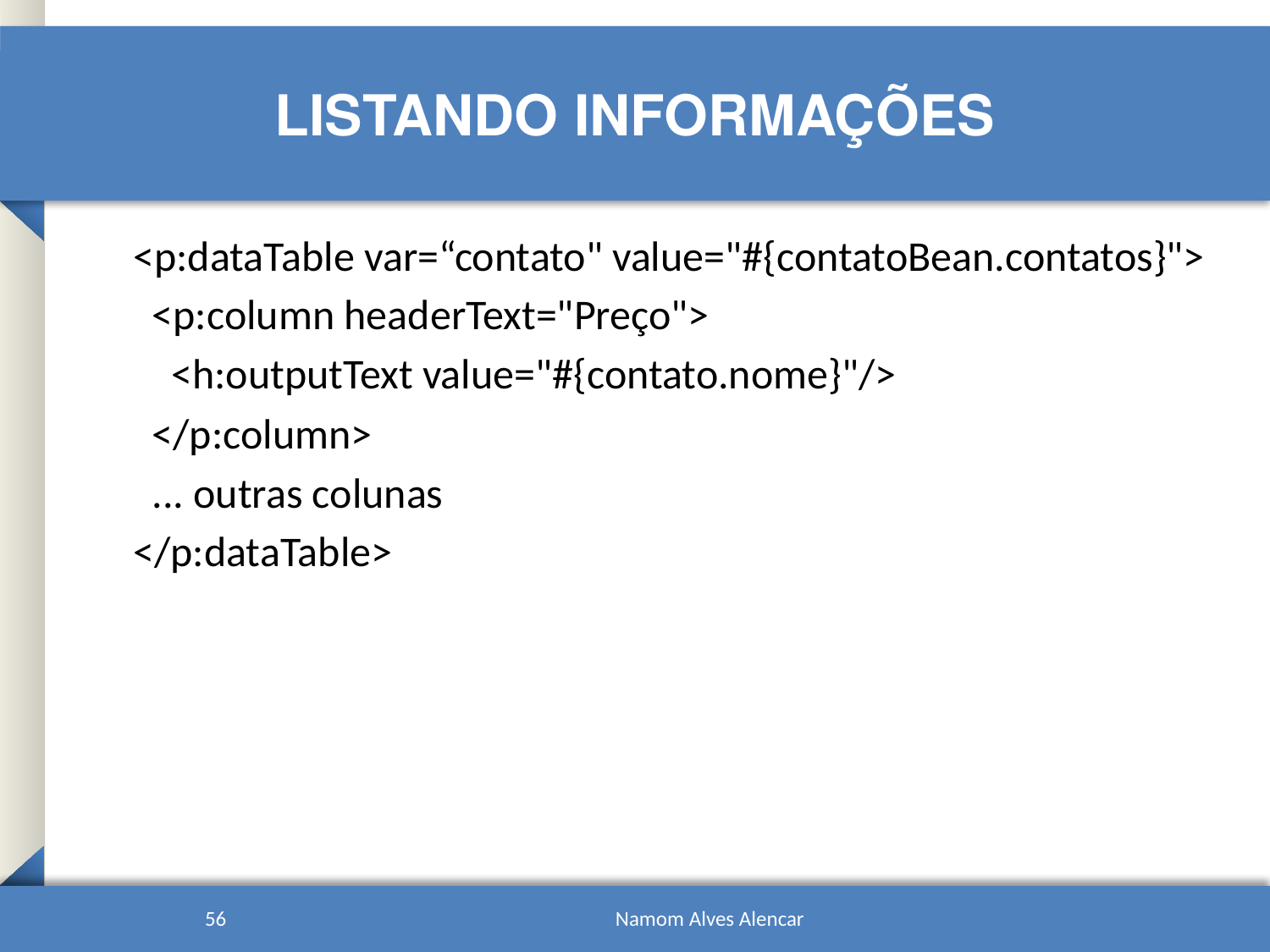

# Listando informações
<p:dataTable var=“contato" value="#{contatoBean.contatos}">
  <p:column headerText="Preço">
    <h:outputText value="#{contato.nome}"/>
  </p:column>
  ... outras colunas
</p:dataTable>
56
Namom Alves Alencar